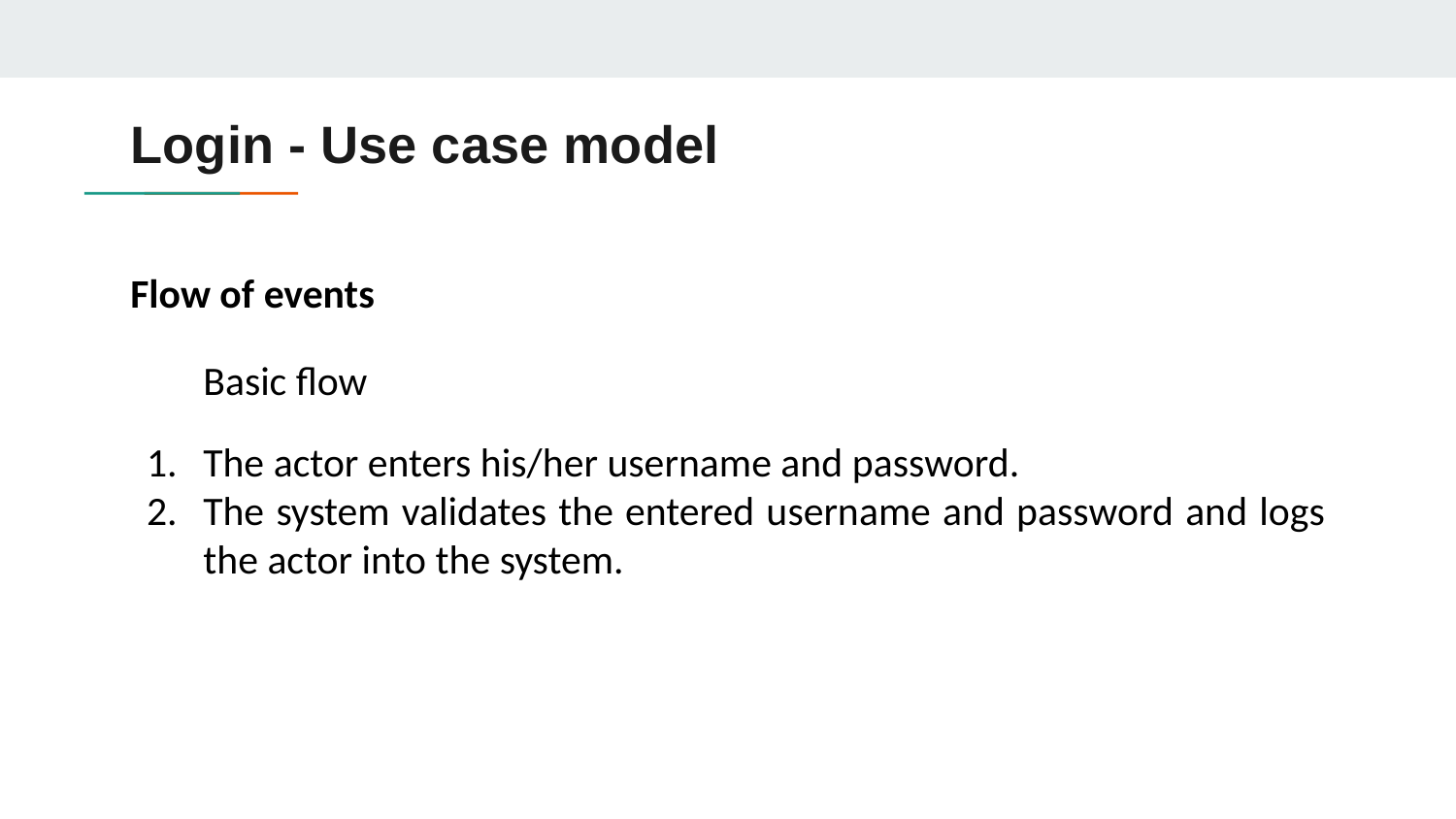

# Login - Use case model

Flow of events
Basic flow
The actor enters his/her username and password.
The system validates the entered username and password and logs the actor into the system.